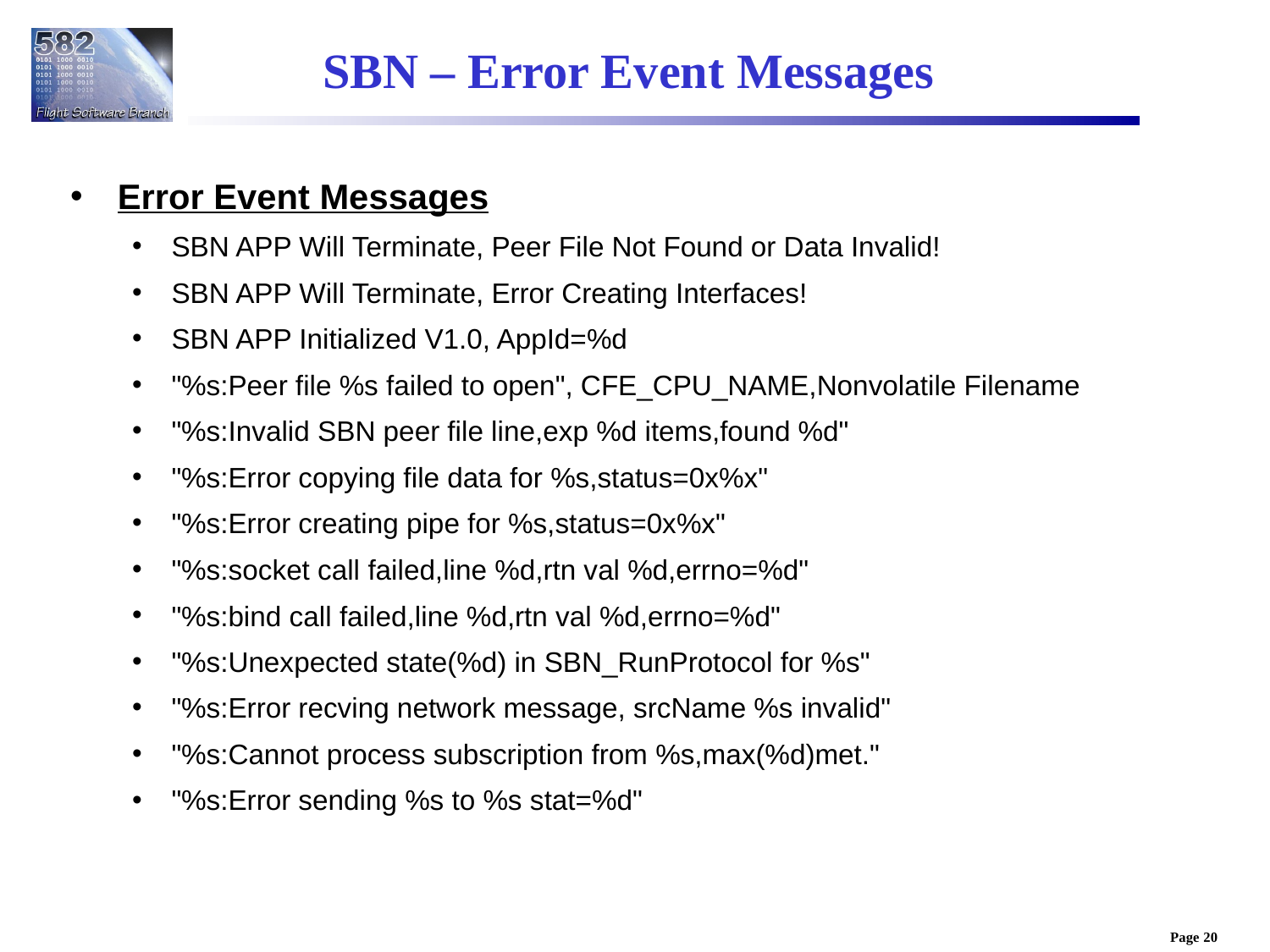

SBN – Error Event Messages
Error Event Messages
SBN APP Will Terminate, Peer File Not Found or Data Invalid!
SBN APP Will Terminate, Error Creating Interfaces!
SBN APP Initialized V1.0, AppId=%d
"%s:Peer file %s failed to open", CFE_CPU_NAME,Nonvolatile Filename
"%s:Invalid SBN peer file line,exp %d items,found %d"
"%s:Error copying file data for %s,status=0x%x"
"%s:Error creating pipe for %s,status=0x%x"
"%s:socket call failed,line %d,rtn val %d,errno=%d"
"%s:bind call failed,line %d,rtn val %d,errno=%d"
"%s:Unexpected state(%d) in SBN_RunProtocol for %s"
"%s:Error recving network message, srcName %s invalid"
"%s:Cannot process subscription from %s,max(%d)met."
"%s:Error sending %s to %s stat=%d"